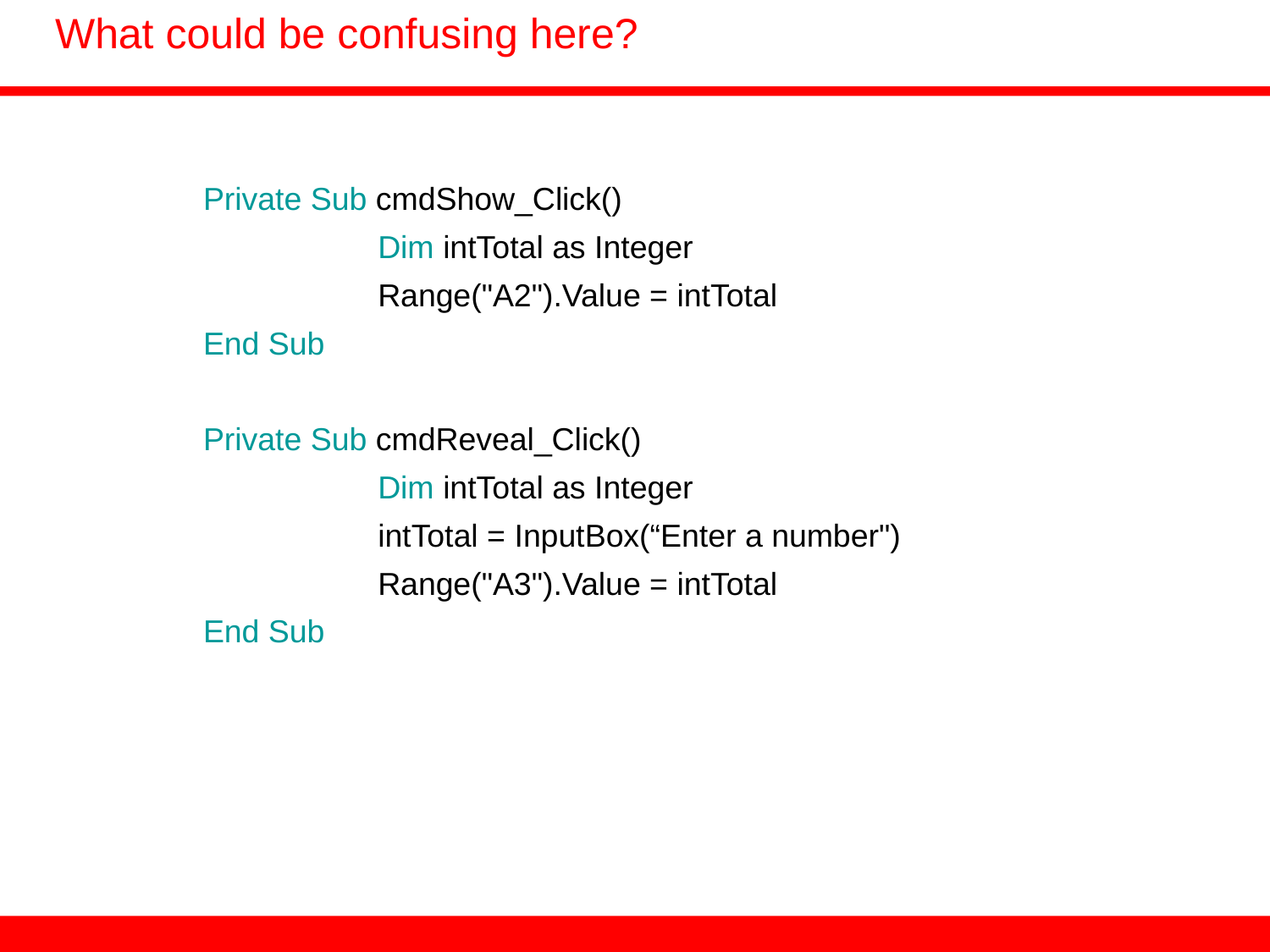

# What could be confusing here?
Private Sub cmdShow_Click()
		Dim intTotal as Integer
		Range("A2").Value = intTotal
End Sub

Private Sub cmdReveal_Click()
		Dim intTotal as Integer
		intTotal = InputBox(“Enter a number")
		Range("A3").Value = intTotal
End Sub